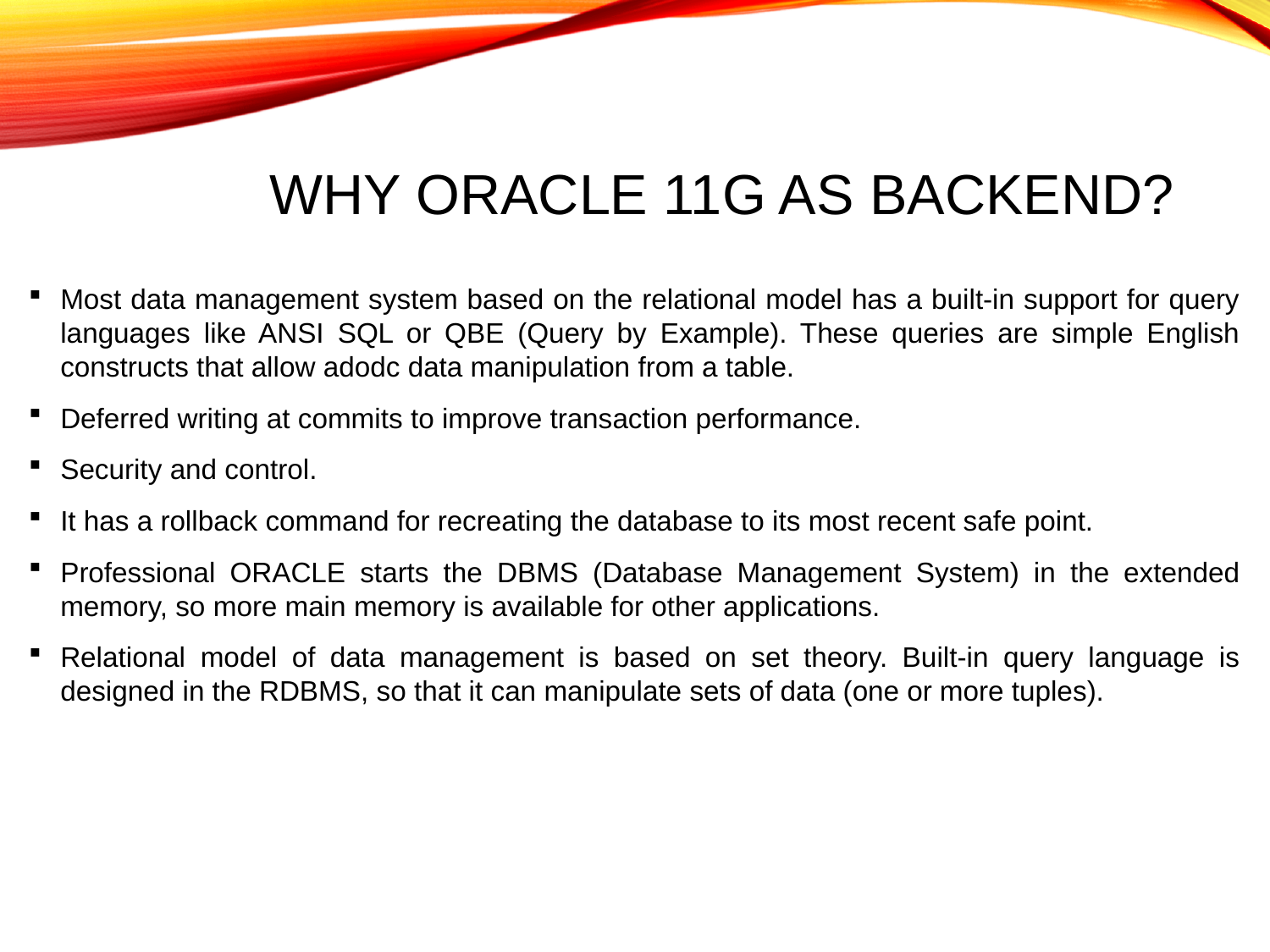

# Why oracle 11g as backend?
Most data management system based on the relational model has a built-in support for query languages like ANSI SQL or QBE (Query by Example). These queries are simple English constructs that allow adodc data manipulation from a table.
Deferred writing at commits to improve transaction performance.
Security and control.
It has a rollback command for recreating the database to its most recent safe point.
Professional ORACLE starts the DBMS (Database Management System) in the extended memory, so more main memory is available for other applications.
Relational model of data management is based on set theory. Built-in query language is designed in the RDBMS, so that it can manipulate sets of data (one or more tuples).